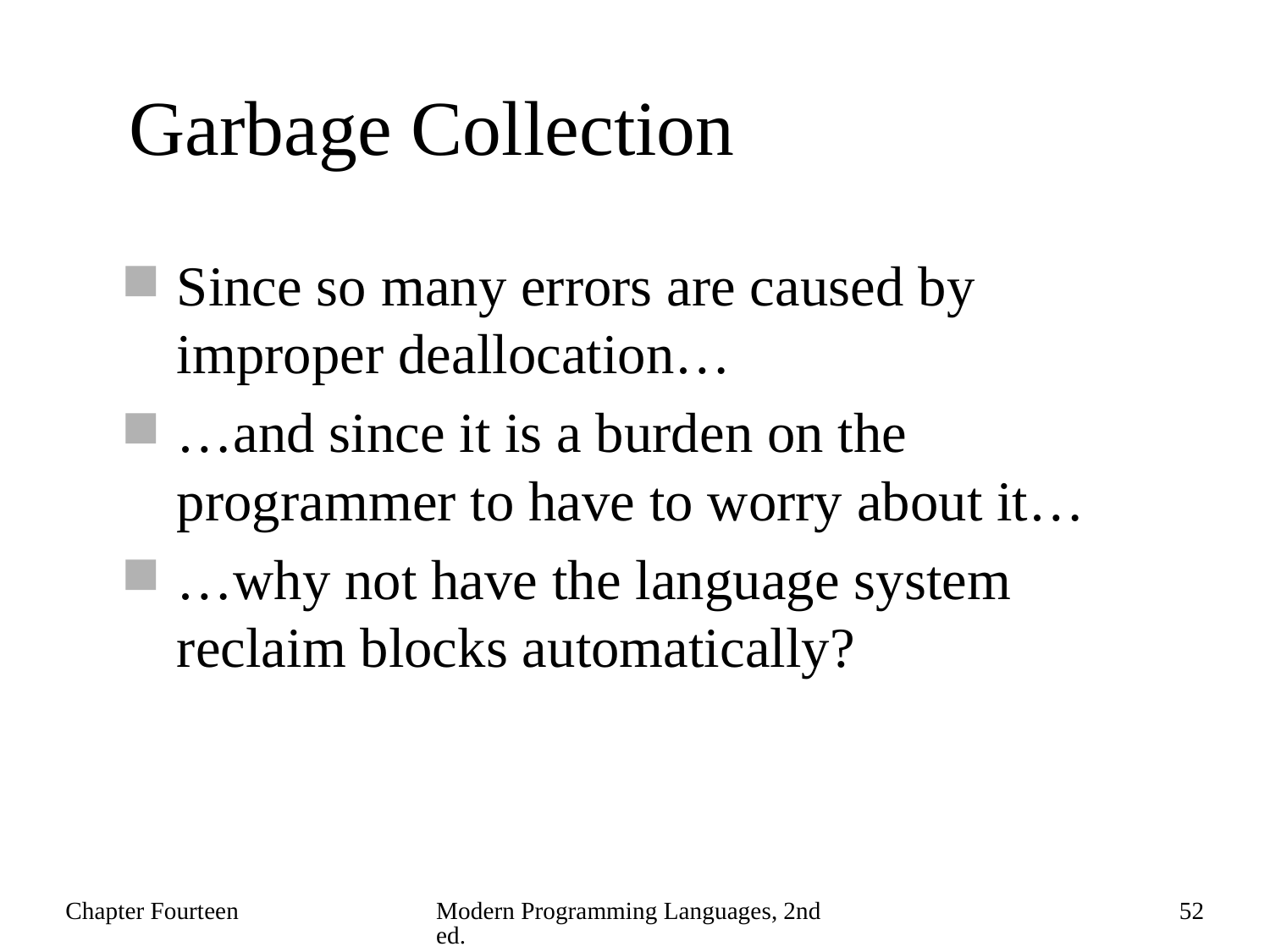

# Garbage Collection
Since so many errors are caused by improper deallocation…
…and since it is a burden on the programmer to have to worry about it…
…why not have the language system reclaim blocks automatically?
Chapter Fourteen
Modern Programming Languages, 2nd ed.
52